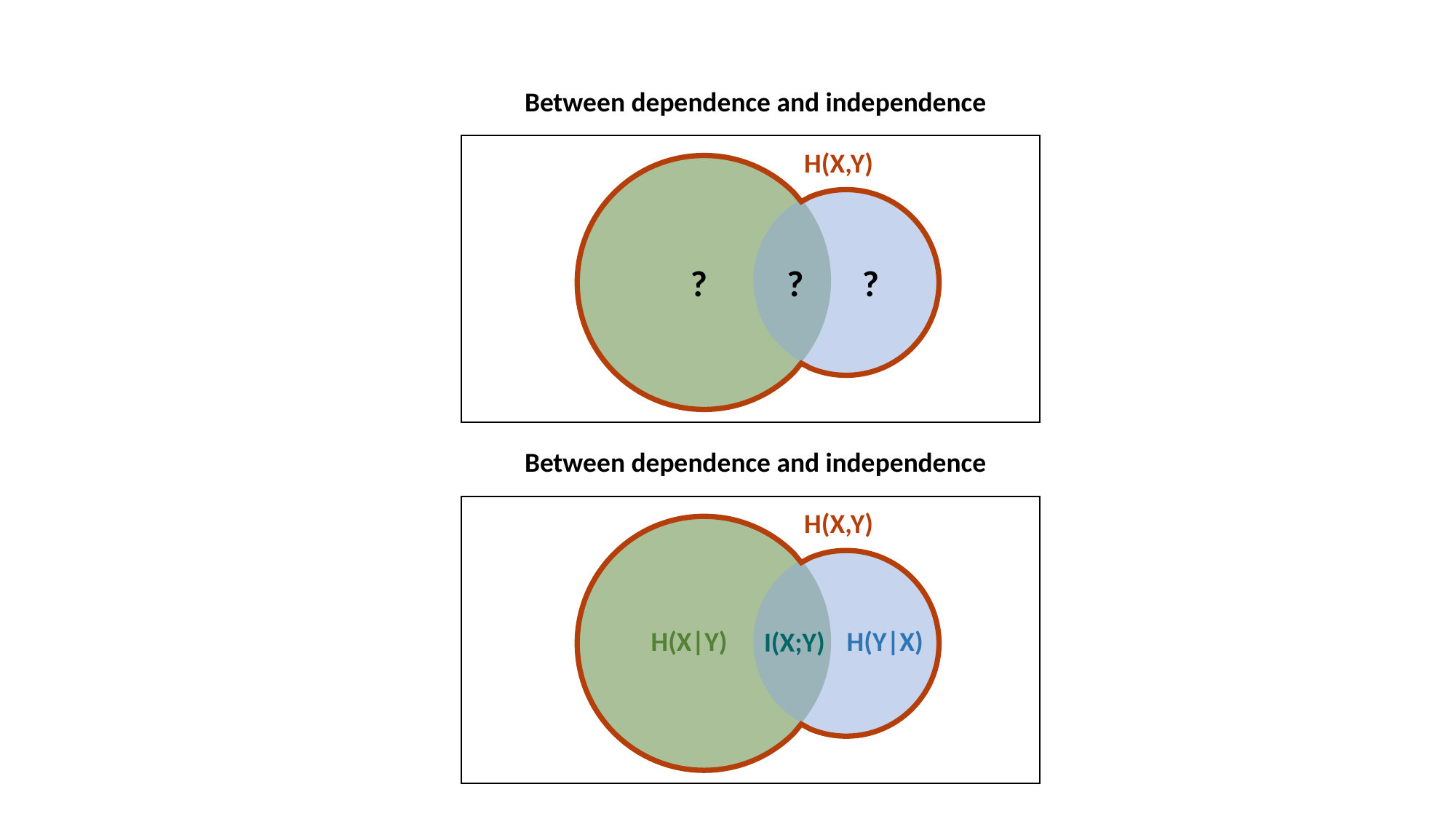

Between dependence and independence

H(X,Y)

?
?
?
Between dependence and independence

H(X,Y)

H(X|Y)
H(Y|X)
I(X;Y)